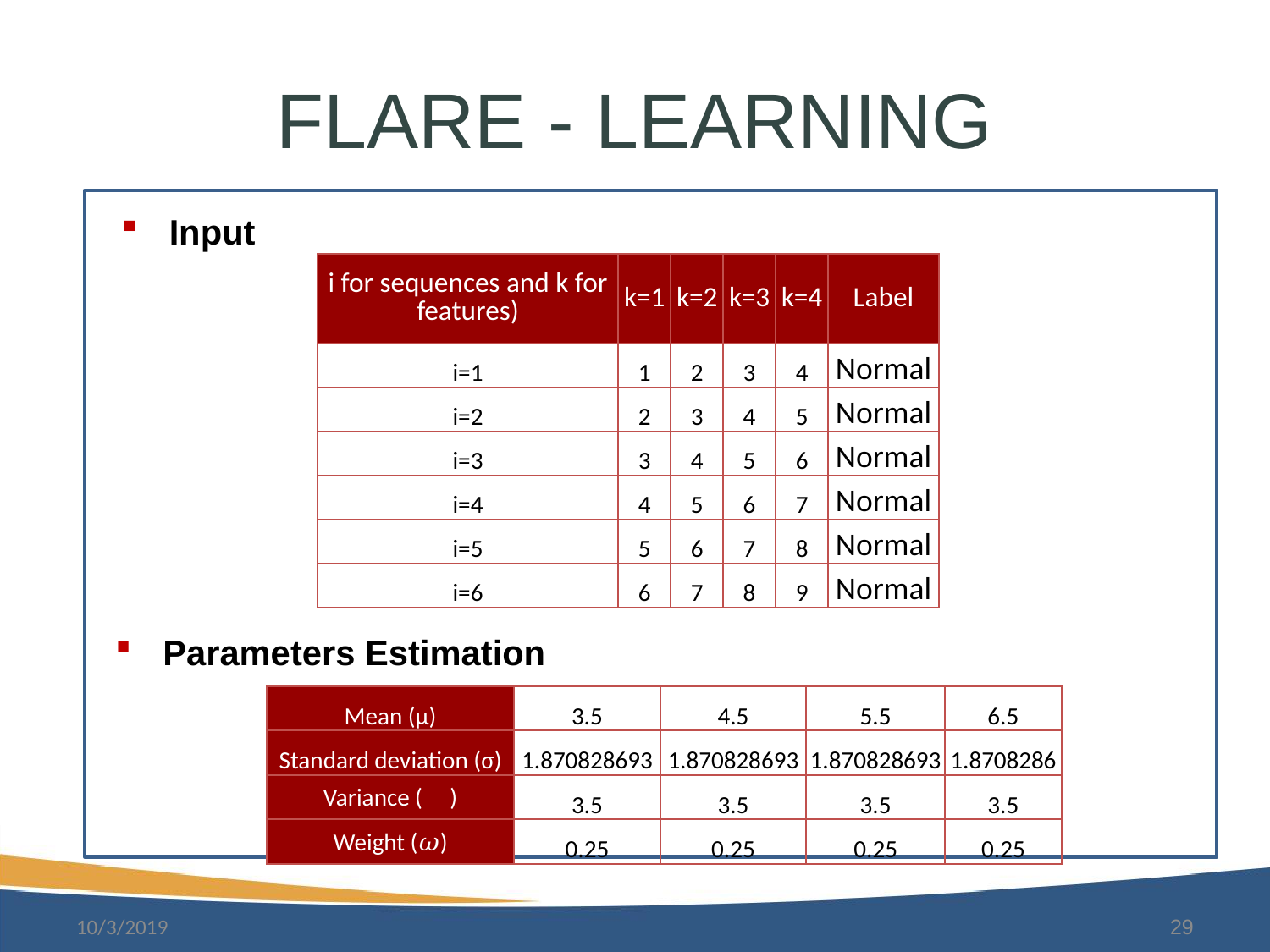

# Flare - Learning

Input
| i for sequences and k for features) | k=1 | k=2 | k=3 | k=4 | Label |
| --- | --- | --- | --- | --- | --- |
| i=1 | 1 | 2 | 3 | 4 | Normal |
| i=2 | 2 | 3 | 4 | 5 | Normal |
| i=3 | 3 | 4 | 5 | 6 | Normal |
| i=4 | 4 | 5 | 6 | 7 | Normal |
| i=5 | 5 | 6 | 7 | 8 | Normal |
| i=6 | 6 | 7 | 8 | 9 | Normal |
Parameters Estimation
| Mean (µ) | 3.5 | 4.5 | 5.5 | 6.5 |
| --- | --- | --- | --- | --- |
| Standard deviation (σ) | 1.870828693 | 1.870828693 | 1.870828693 | 1.8708286 |
| Variance ( ) | 3.5 | 3.5 | 3.5 | 3.5 |
| Weight (𝜔) | 0.25 | 0.25 | 0.25 | 0.25 |
10/3/2019
29